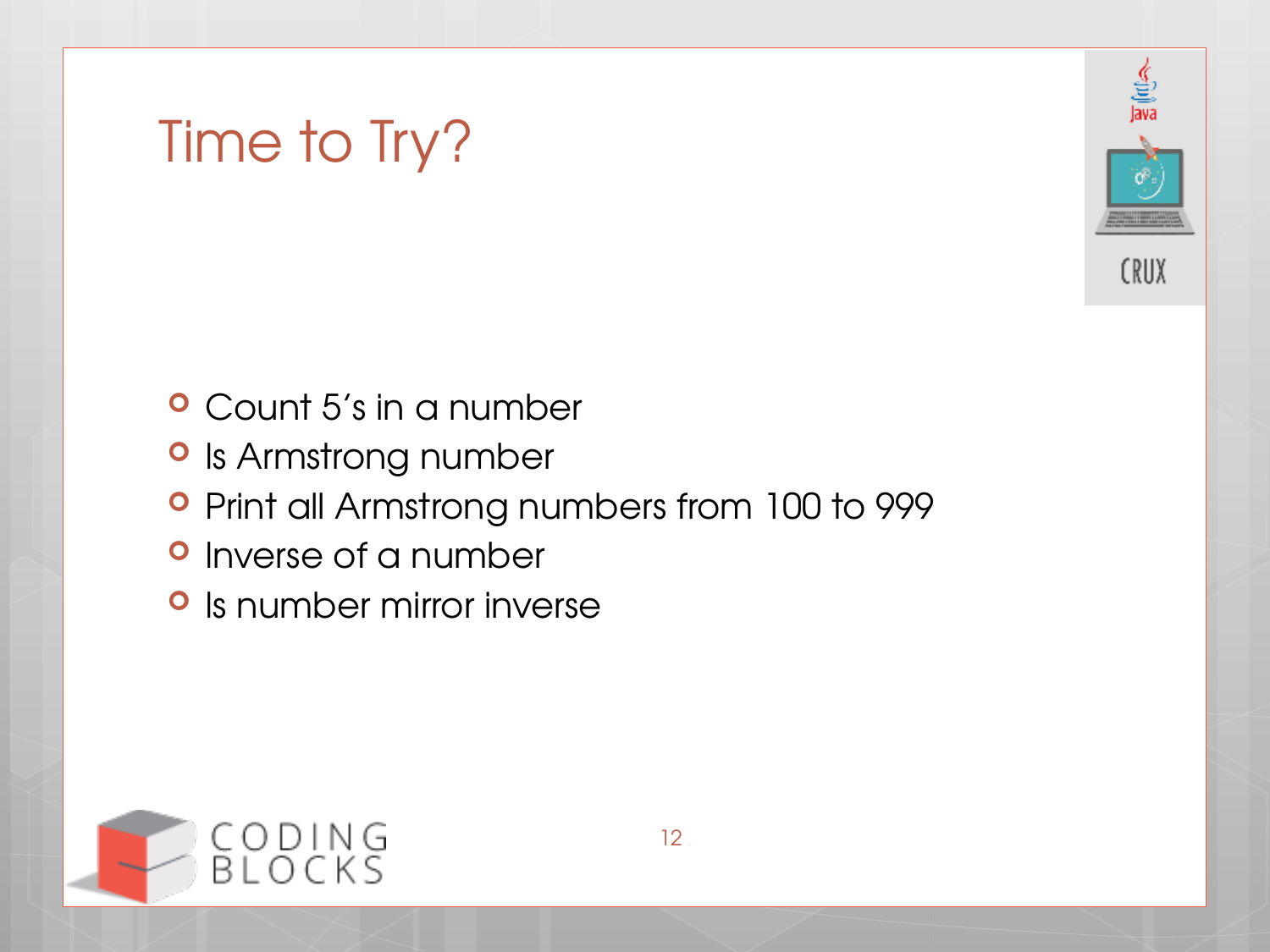

# Time to Try?
Count 5’s in a number
Is Armstrong number
Print all Armstrong numbers from 100 to 999
Inverse of a number
Is number mirror inverse
12